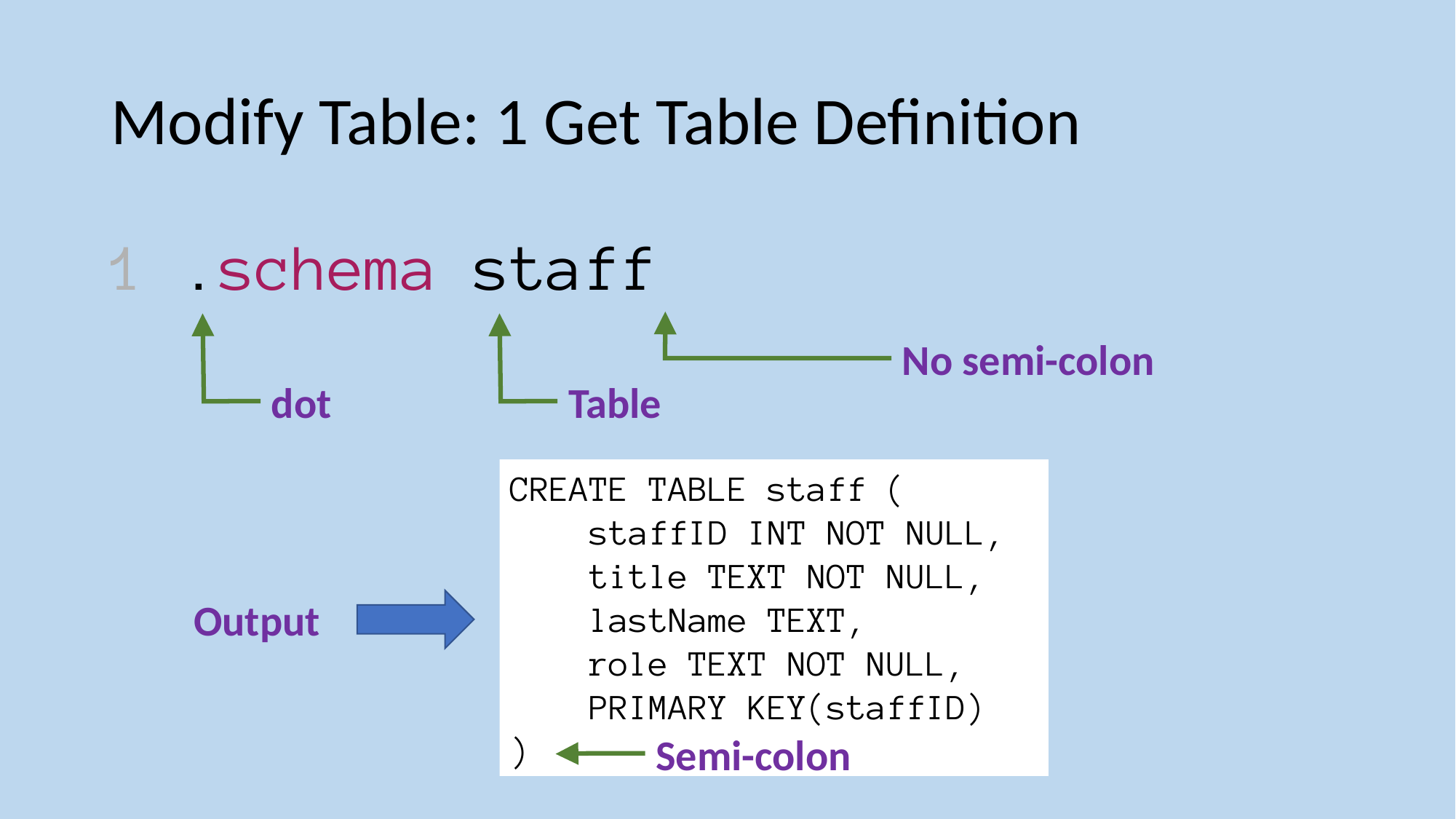

# Modify Table: 1 Get Table Definition
1 .schema staff
No semi-colon
dot
Table
CREATE TABLE staff (
    staffID INT NOT NULL,
    title TEXT NOT NULL,
    lastName TEXT,
    role TEXT NOT NULL,
    PRIMARY KEY(staffID)
)
Output

Semi-colon